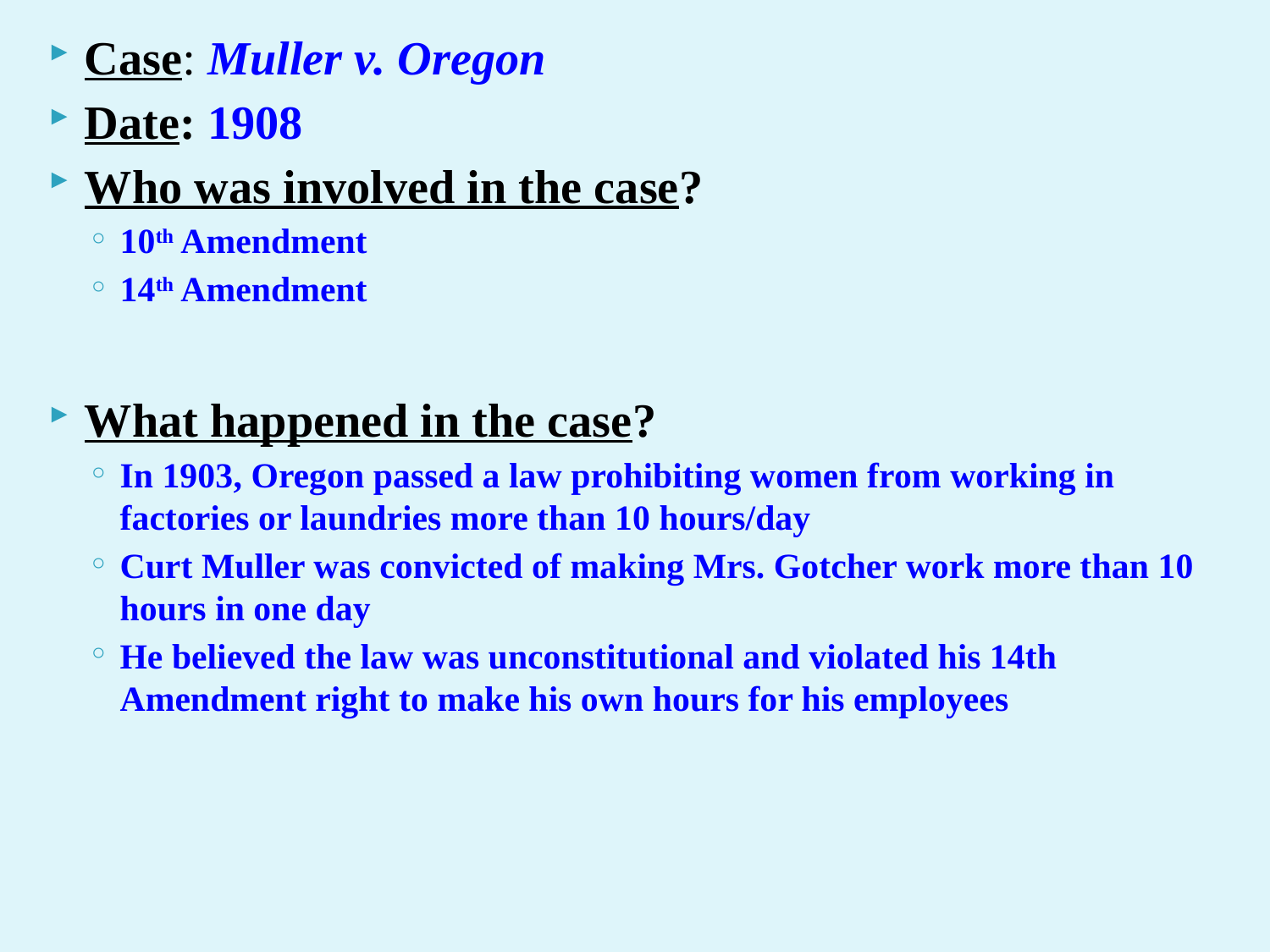

Case: Muller v. Oregon
Date: 1908
Who was involved in the case?
10th Amendment
14th Amendment

What happened in the case?
In 1903, Oregon passed a law prohibiting women from working in factories or laundries more than 10 hours/day
Curt Muller was convicted of making Mrs. Gotcher work more than 10 hours in one day
He believed the law was unconstitutional and violated his 14th Amendment right to make his own hours for his employees